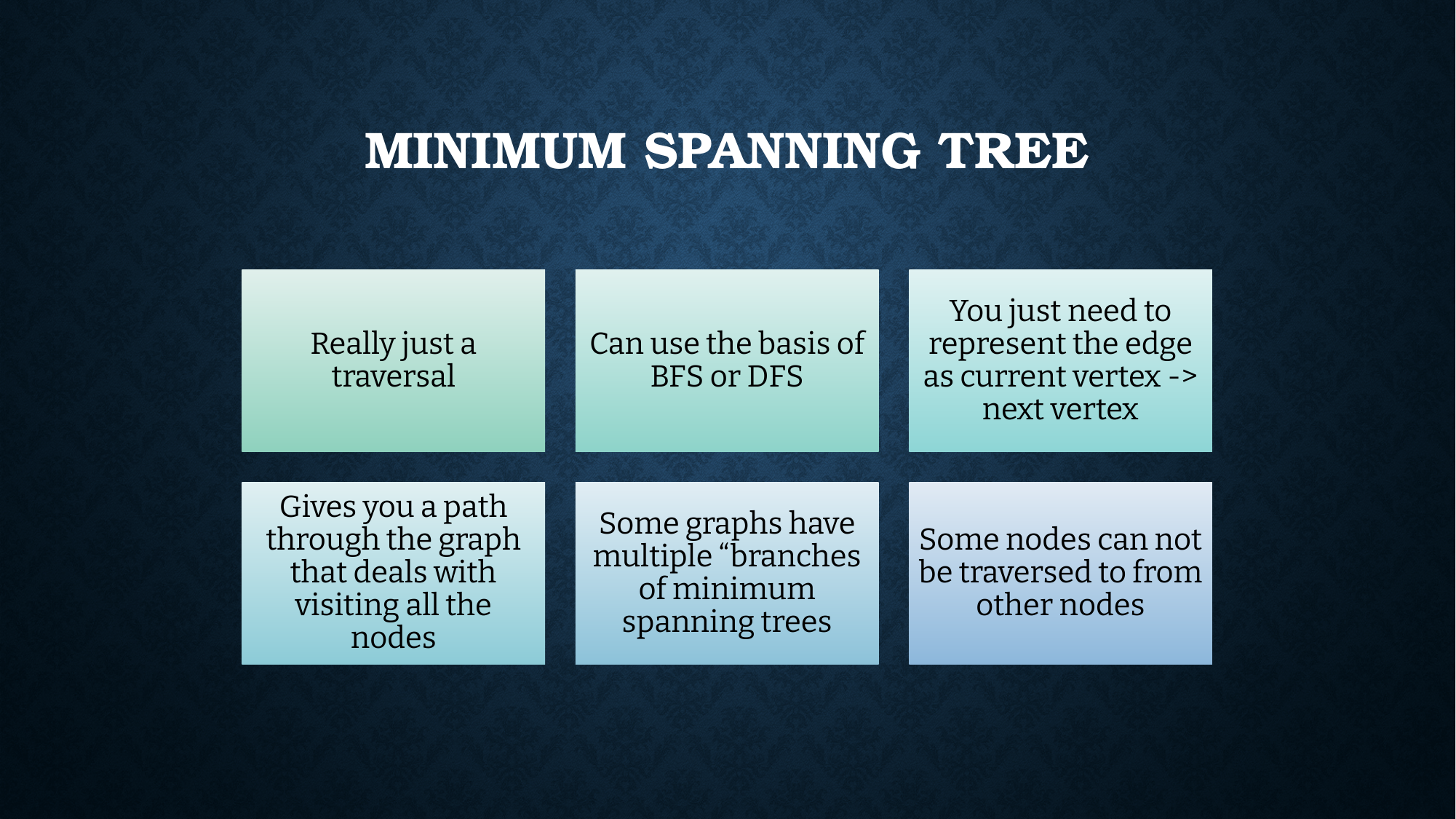

# Minimum spanning tree
Really just a traversal
Can use the basis of BFS or DFS
You just need to represent the edge as current vertex -> next vertex
Gives you a path through the graph that deals with visiting all the nodes
Some graphs have multiple “branches of minimum spanning trees
Some nodes can not be traversed to from other nodes